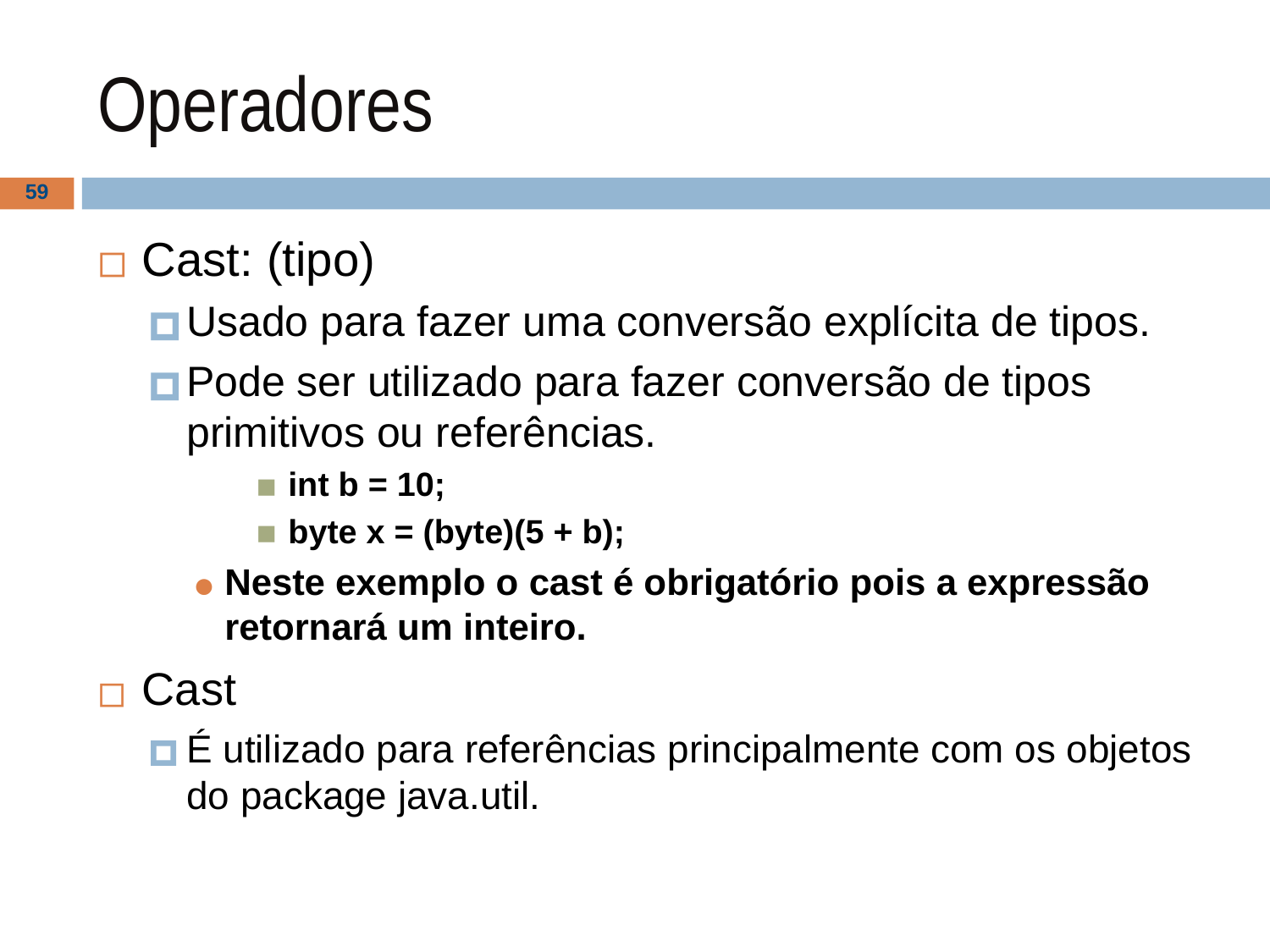

# Operadores
59
Cast: (tipo)
Usado para fazer uma conversão explícita de tipos.
Pode ser utilizado para fazer conversão de tipos primitivos ou referências.
int b = 10;
byte x = (byte)(5 + b);
Neste exemplo o cast é obrigatório pois a expressão retornará um inteiro.
Cast
É utilizado para referências principalmente com os objetos do package java.util.